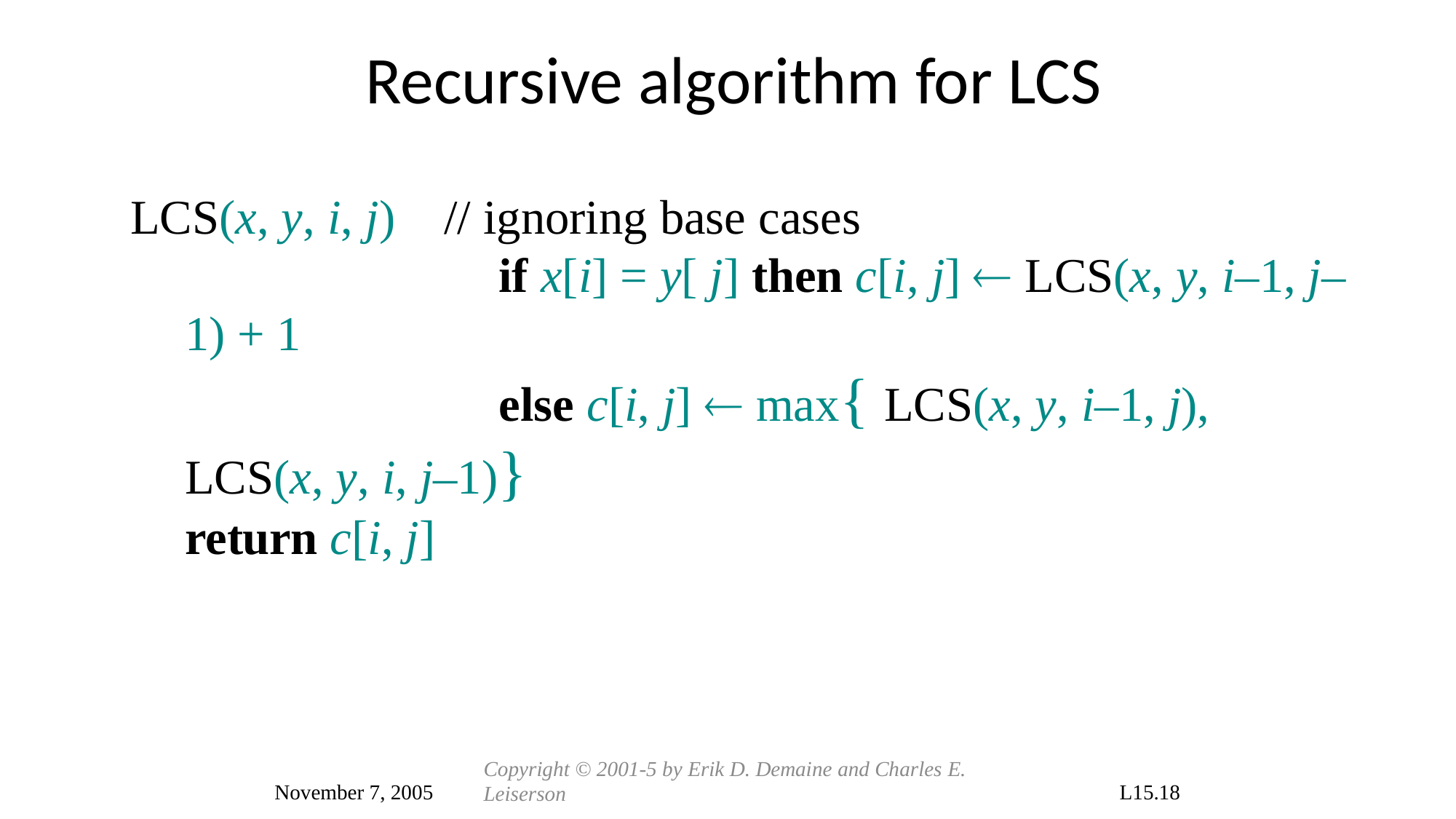

# Recursive algorithm for LCS
LCS(x, y, i, j)	// ignoring base cases
	if x[i] = y[ j] then c[i, j] ← LCS(x, y, i–1, j–1) + 1
	else c[i, j] ← max{ LCS(x, y, i–1, j), LCS(x, y, i, j–1)}
return c[i, j]
Copyright © 2001-5 by Erik D. Demaine and Charles E. Leiserson
November 7, 2005
L15.18